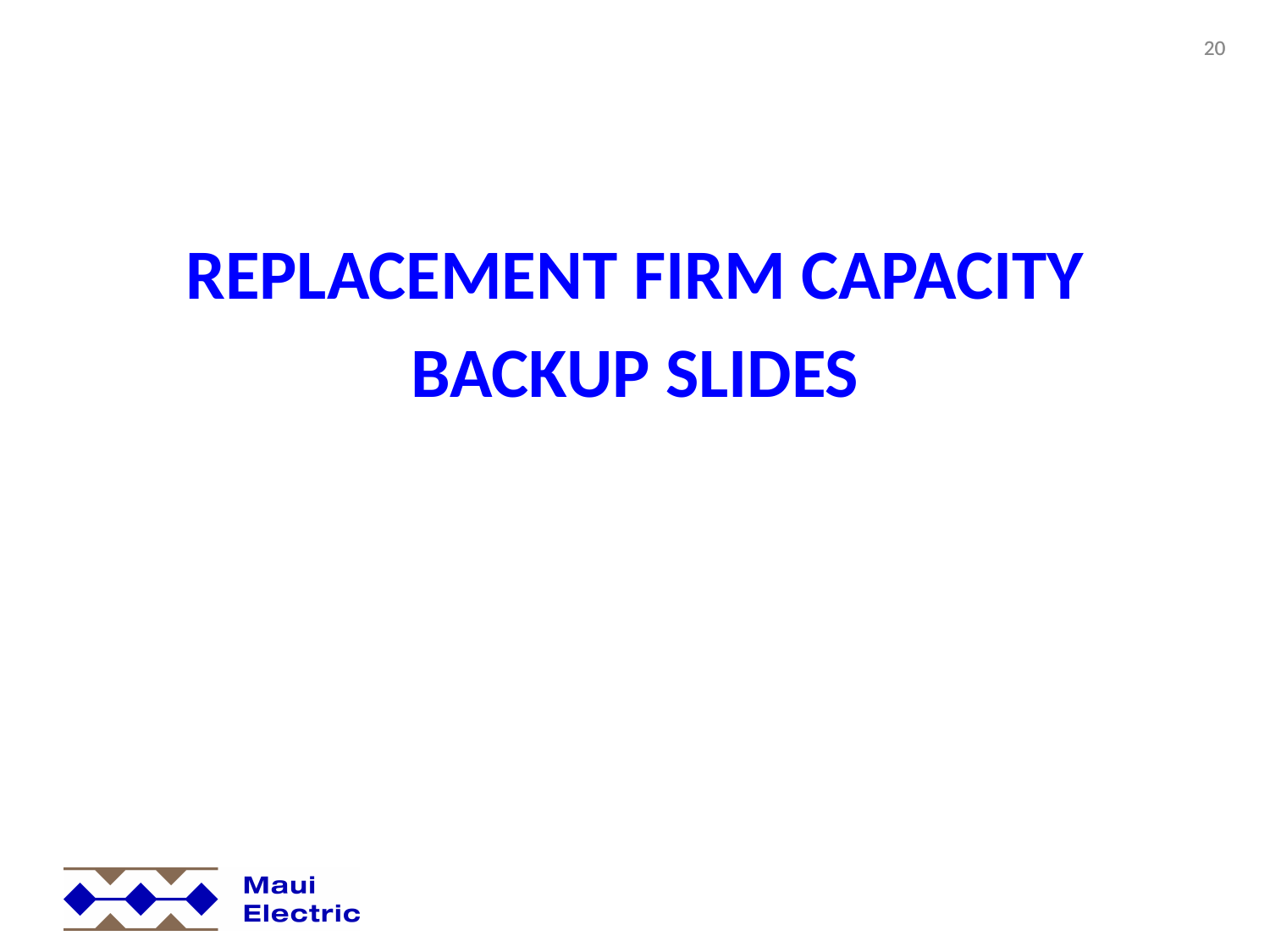

20
#
REPLACEMENT FIRM CAPACITY
BACKUP SLIDES